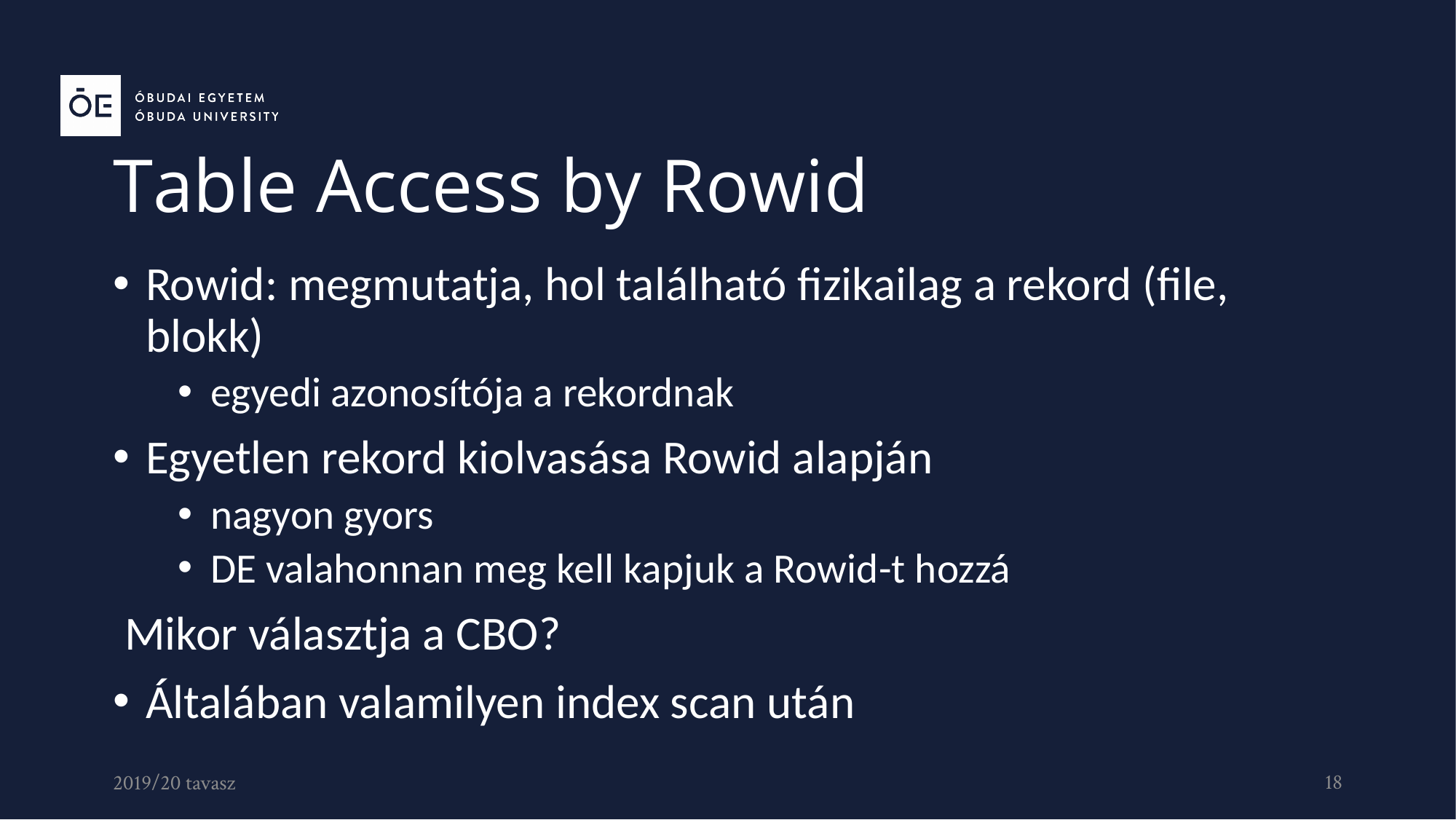

Table Access by Rowid
Rowid: megmutatja, hol található fizikailag a rekord (file, blokk)
egyedi azonosítója a rekordnak
Egyetlen rekord kiolvasása Rowid alapján
nagyon gyors
DE valahonnan meg kell kapjuk a Rowid-t hozzá
Mikor választja a CBO?
Általában valamilyen index scan után
2019/20 tavasz
18